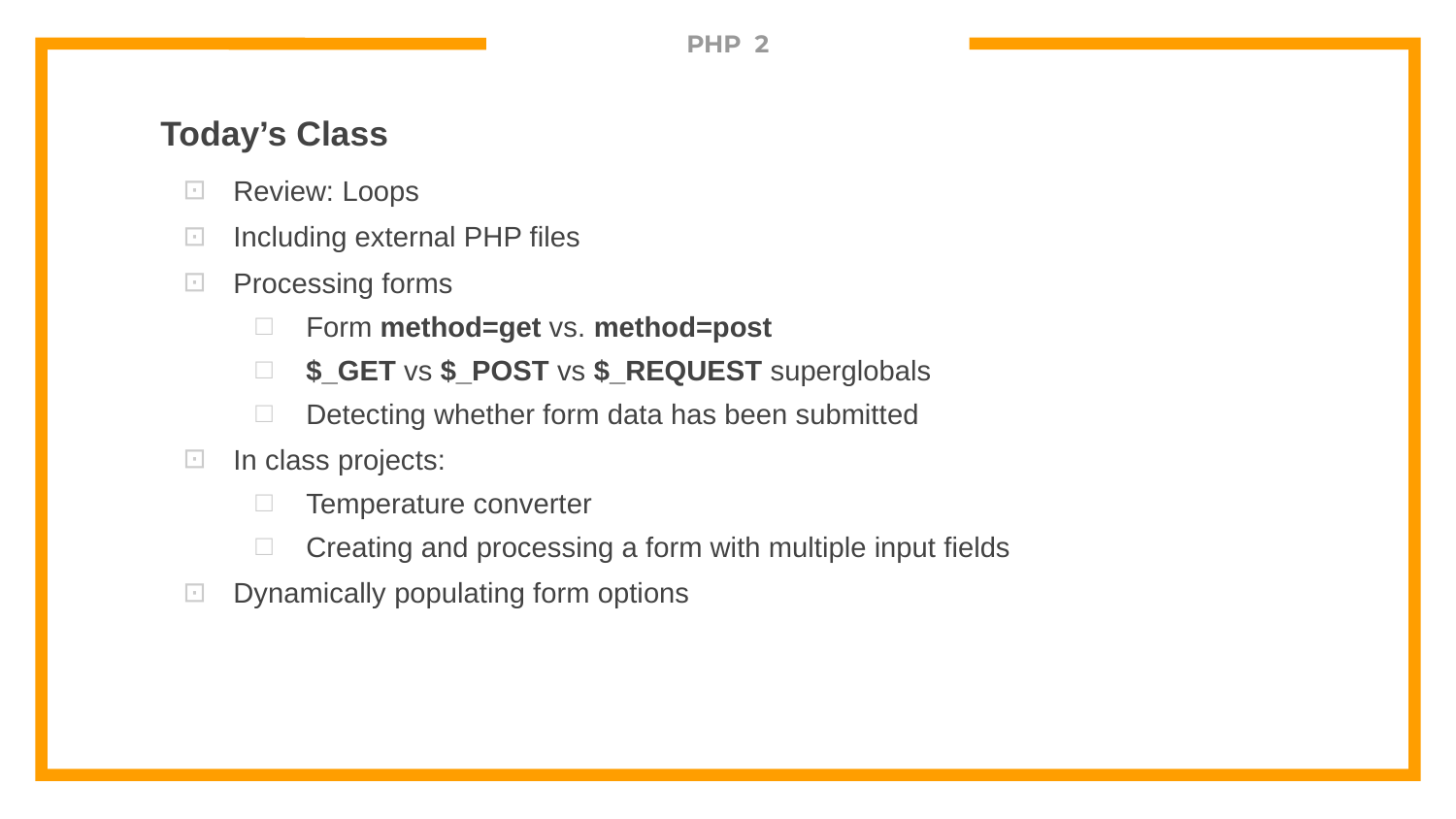

# PHP  2
Today’s Class
Review: Loops
Including external PHP files
Processing forms
Form method=get vs. method=post
$_GET vs $_POST vs $_REQUEST superglobals
Detecting whether form data has been submitted
In class projects:
Temperature converter
Creating and processing a form with multiple input fields
Dynamically populating form options